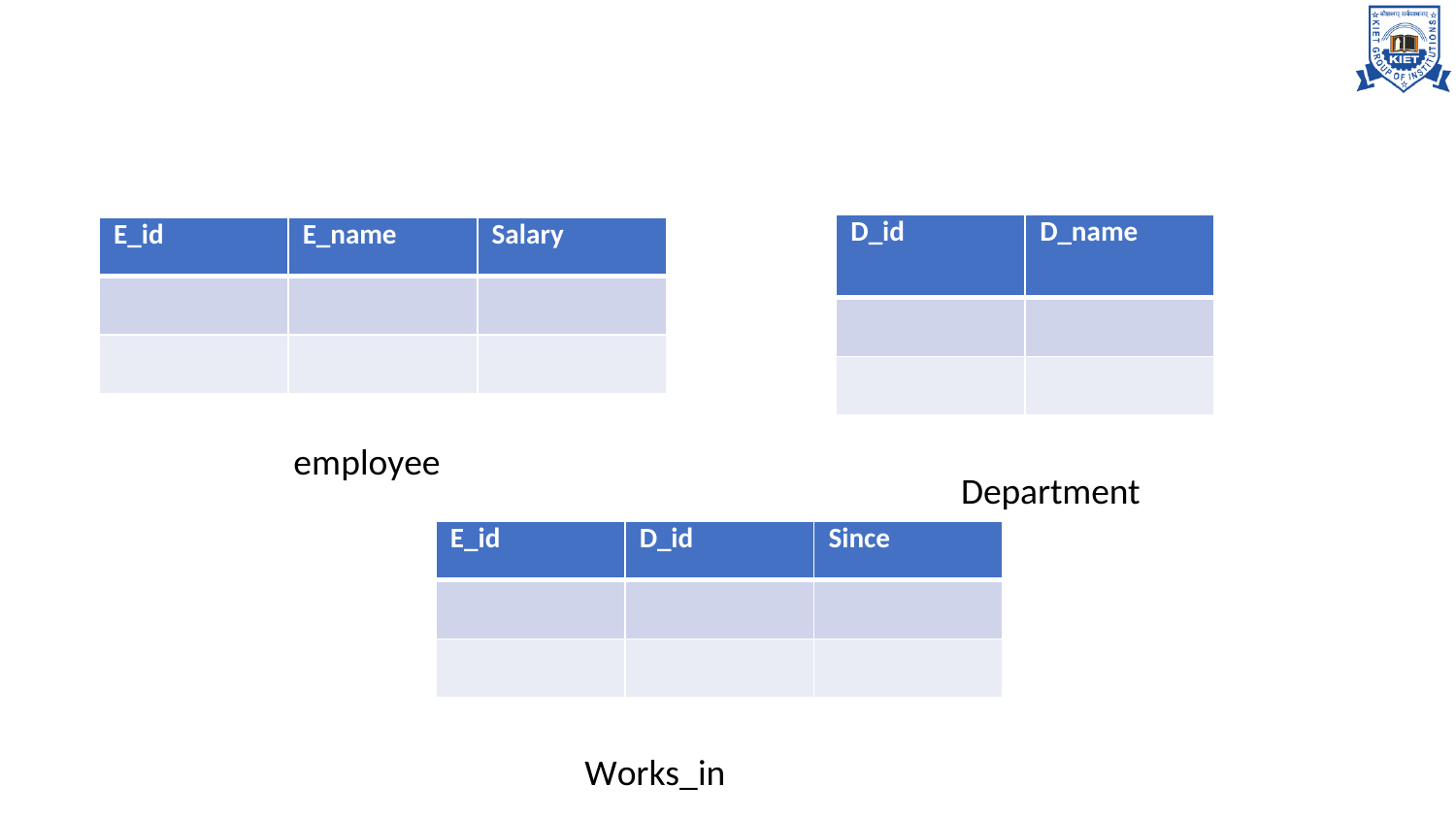

| D\_id | D\_name |
| --- | --- |
|  |  |
|  |  |
| E\_id | E\_name | Salary |
| --- | --- | --- |
|  |  |  |
|  |  |  |
employee
Department
| E\_id | D\_id | Since |
| --- | --- | --- |
|  |  |  |
|  |  |  |
Works_in